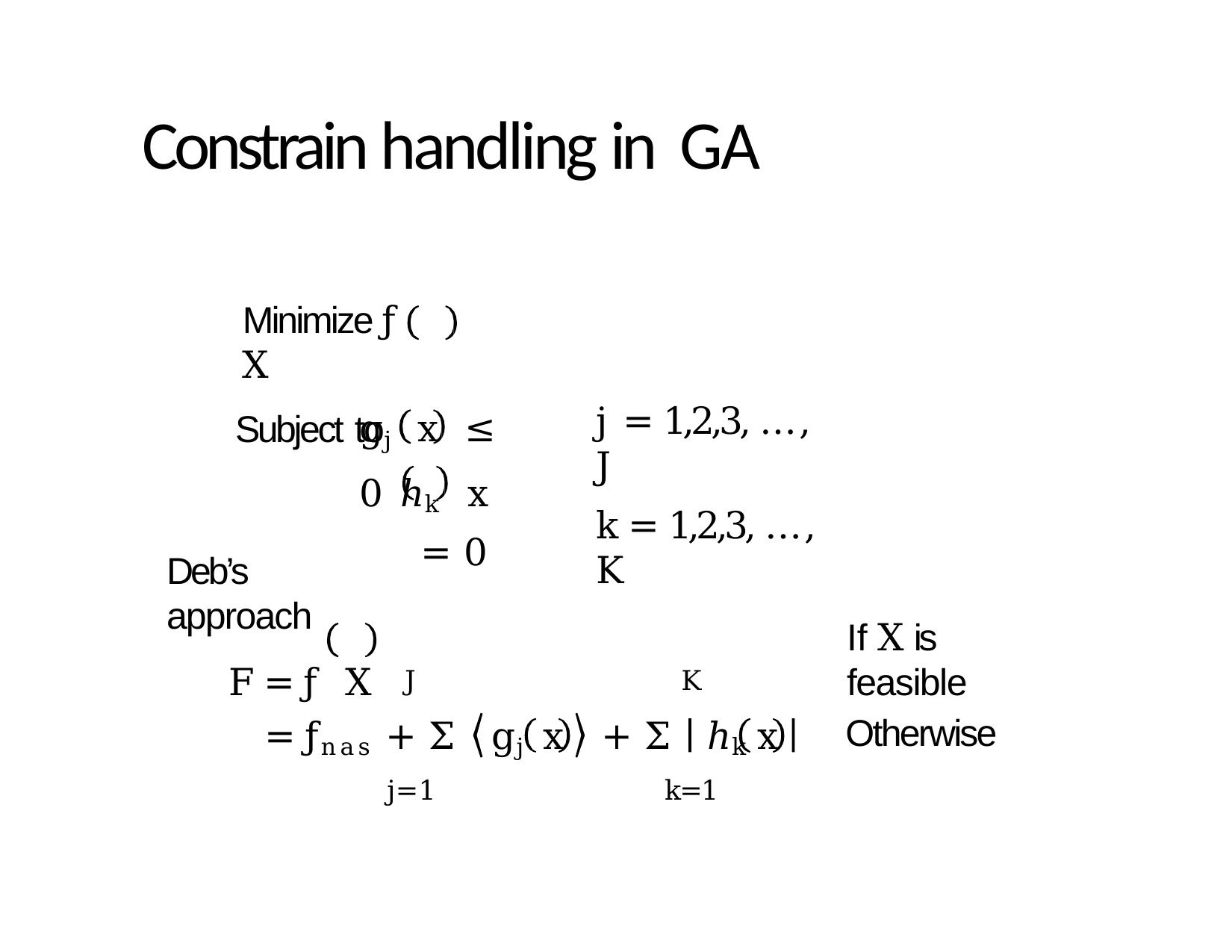

# Constrain handling in GA
89
Minimize ƒ X
Subject to

j = 1,2,3, … , J
k = 1,2,3, … , K
gj	x	≤ 0  ℎk		x		= 0

Deb’s approach
F = ƒ X
If X is feasible

J	K
= ƒnas + Σ gj	x	+ Σ ℎk	x
j=1	k=1
Otherwise